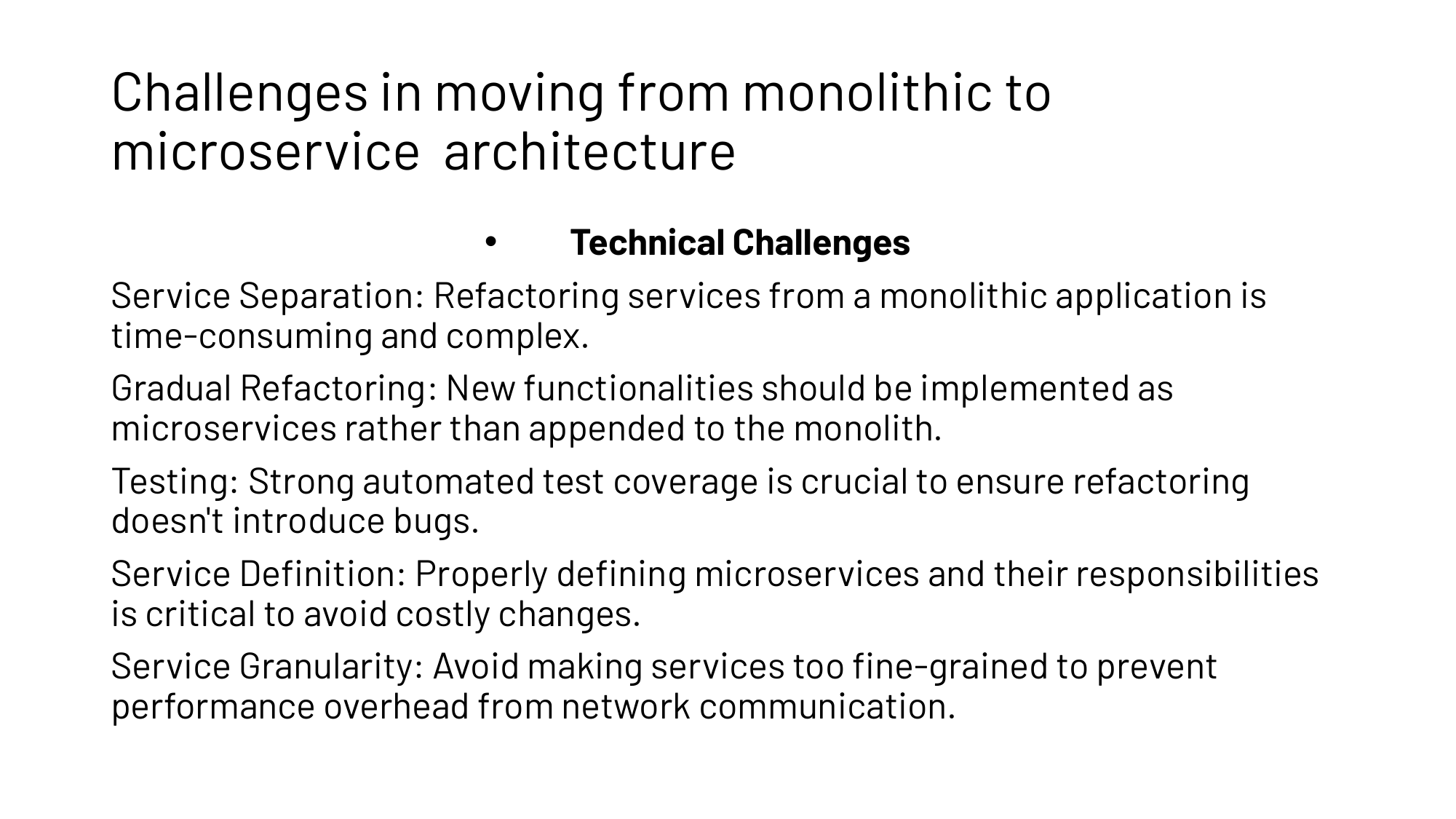

# Challenges in moving from monolithic to microservice  architecture
Technical Challenges
Service Separation: Refactoring services from a monolithic application is time-consuming and complex.
Gradual Refactoring: New functionalities should be implemented as microservices rather than appended to the monolith.
Testing: Strong automated test coverage is crucial to ensure refactoring doesn't introduce bugs.
Service Definition: Properly defining microservices and their responsibilities is critical to avoid costly changes.
Service Granularity: Avoid making services too fine-grained to prevent performance overhead from network communication.